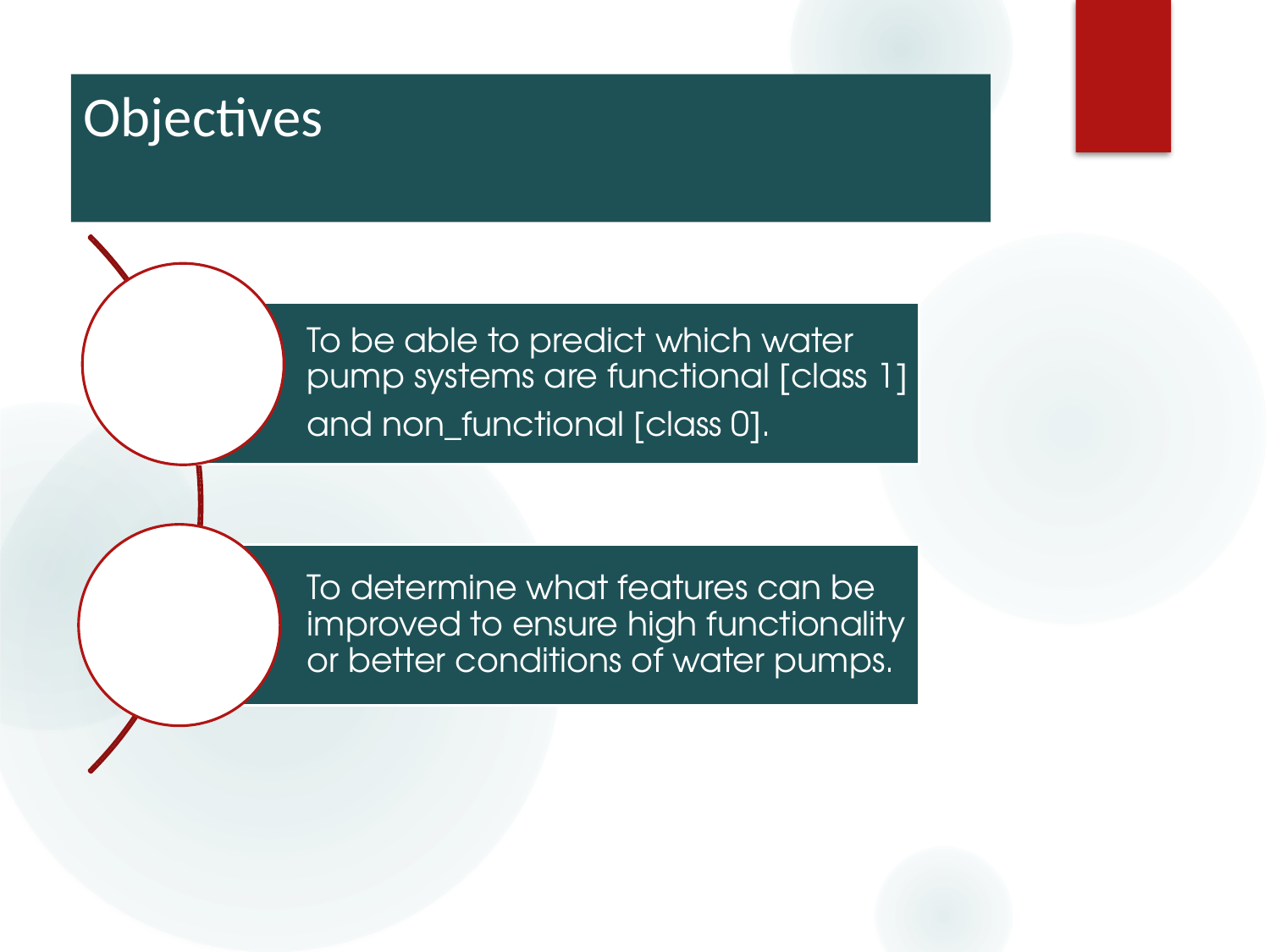

# Objectives
To be able to predict which water pump systems are functional [class 1]
and non_functional [class 0].
To determine what features can be improved to ensure high functionality or better conditions of water pumps.